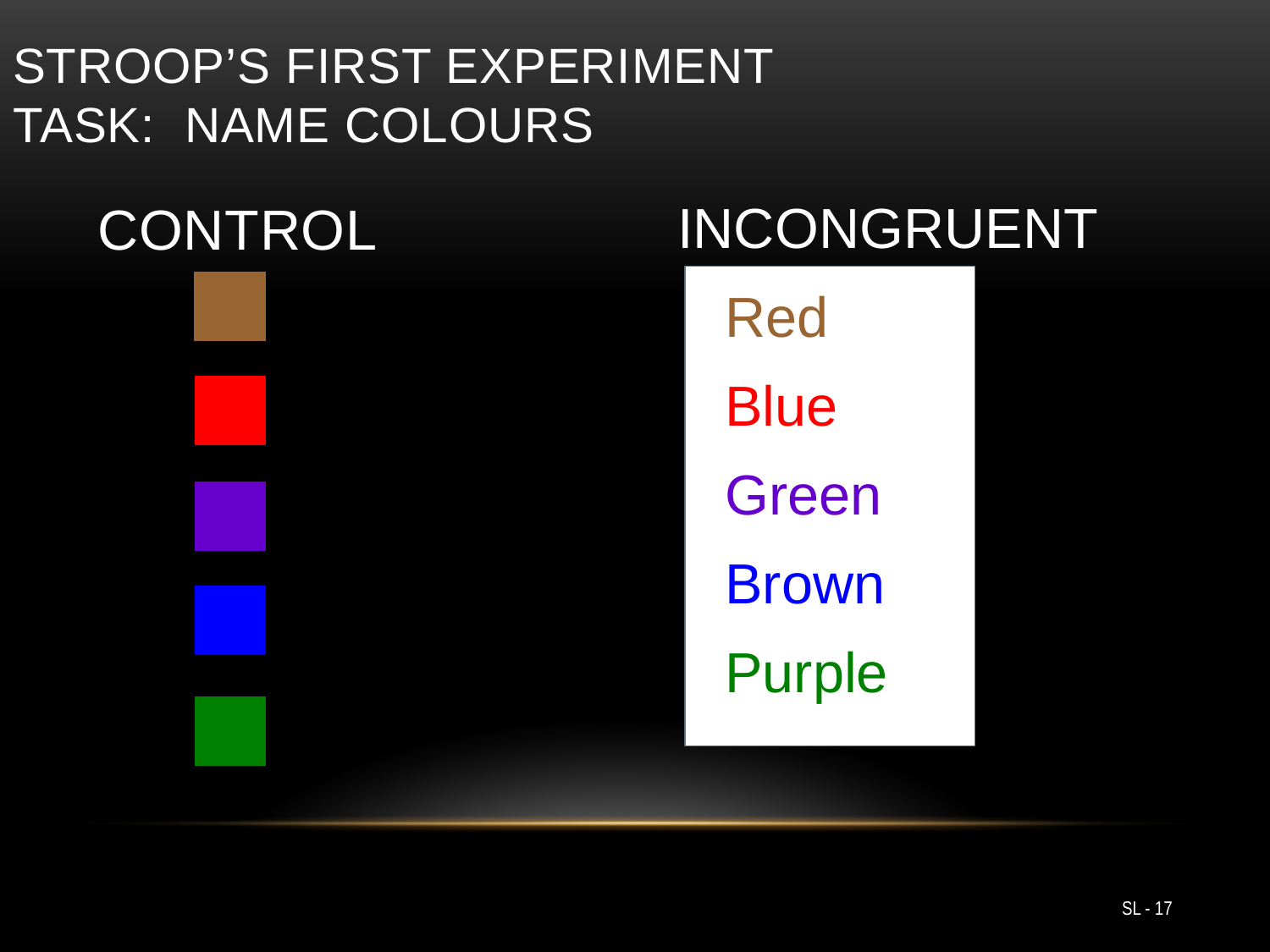

# Stroop’s First Experiment Task:  Name colours
INCONGRUENT
	Red
	Blue
	Green
	Brown
	Purple
CONTROL

SL - 17